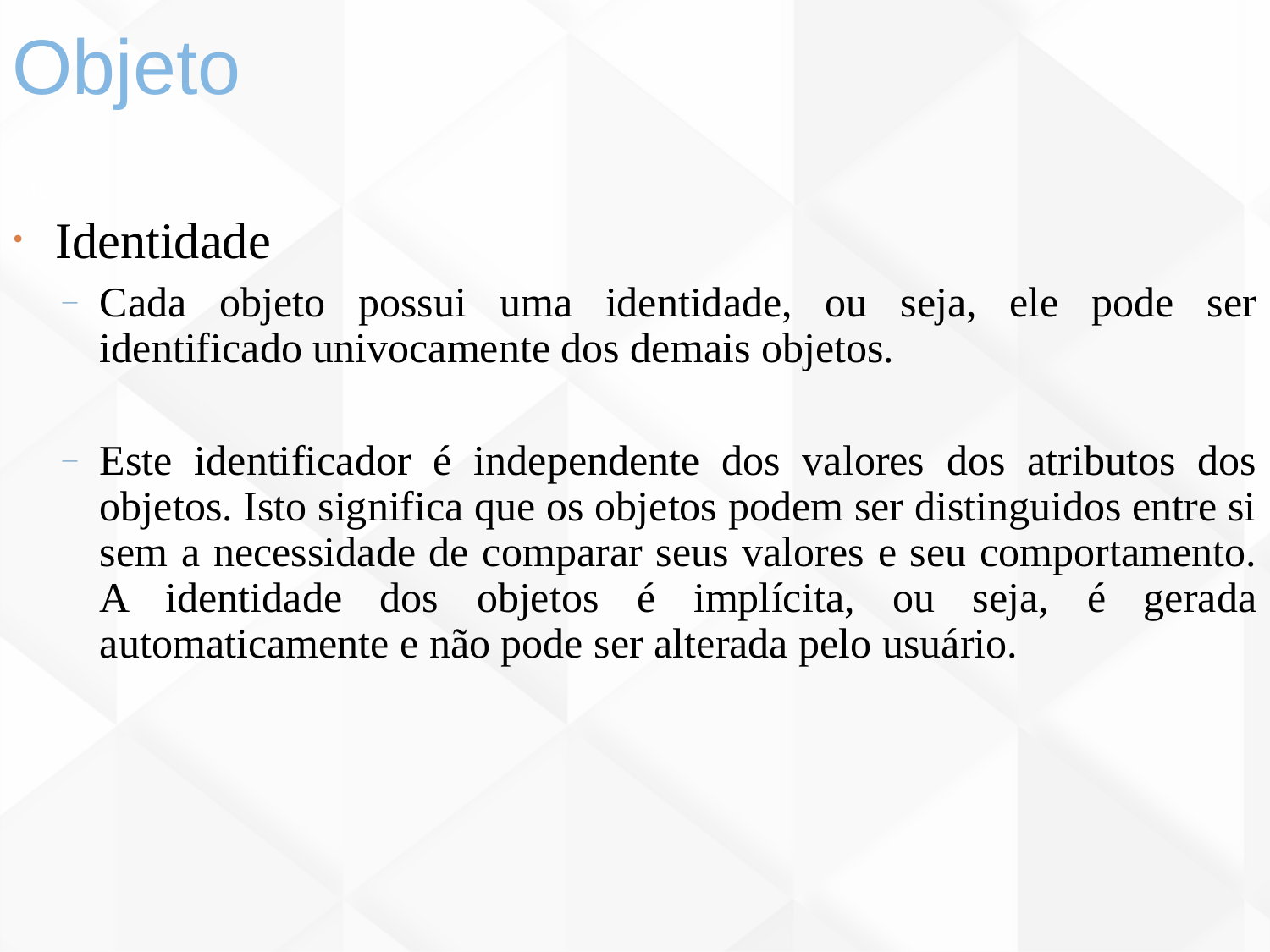

Objeto
48
Identidade
Cada objeto possui uma identidade, ou seja, ele pode ser identificado univocamente dos demais objetos.

Este identificador é independente dos valores dos atributos dos objetos. Isto significa que os objetos podem ser distinguidos entre si sem a necessidade de comparar seus valores e seu comportamento. A identidade dos objetos é implícita, ou seja, é gerada automaticamente e não pode ser alterada pelo usuário.